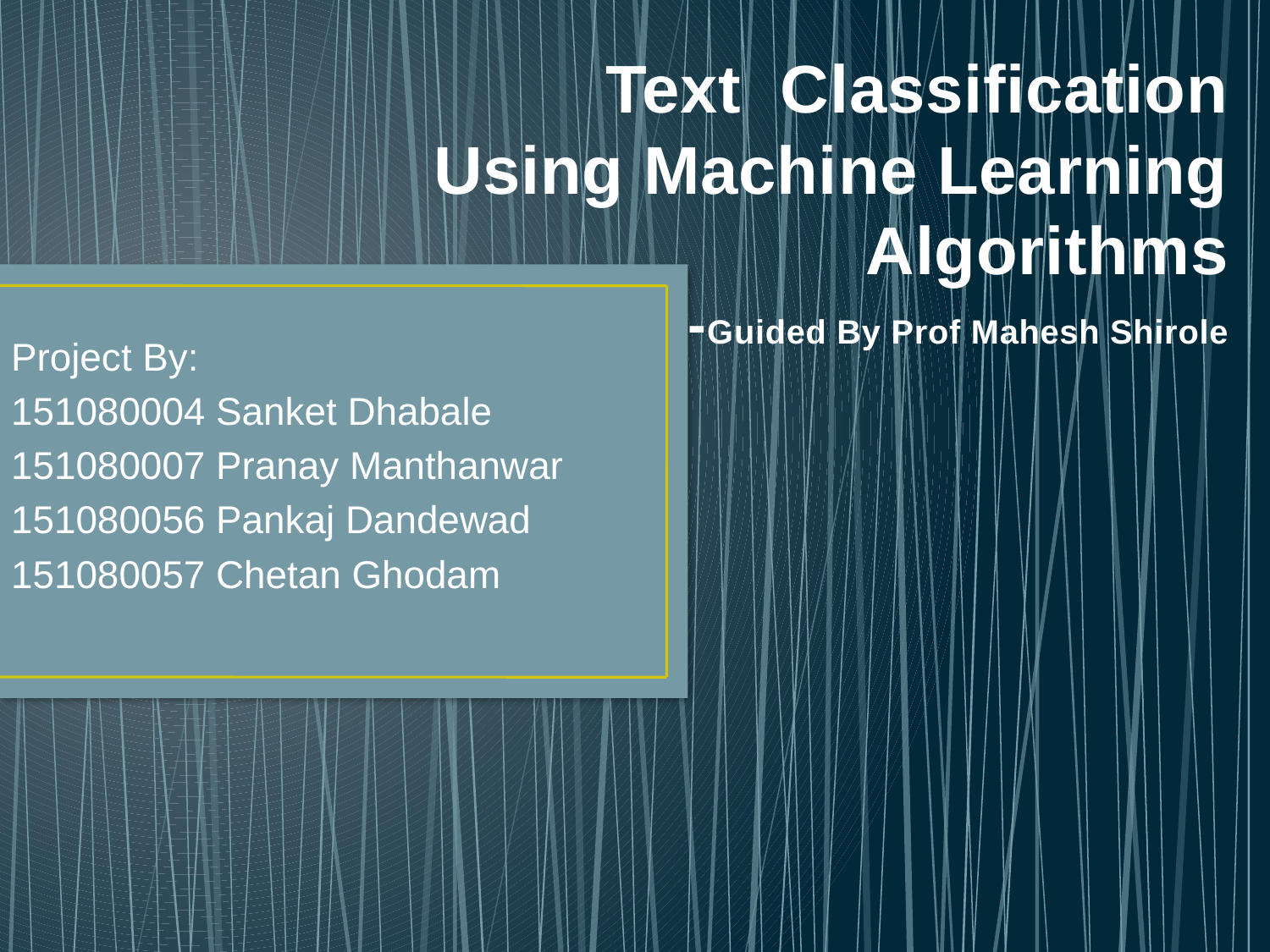

# Text  Classification Using Machine Learning Algorithms -Guided By Prof Mahesh Shirole
Project By:
151080004 Sanket Dhabale
151080007 Pranay Manthanwar
151080056 Pankaj Dandewad
151080057 Chetan Ghodam